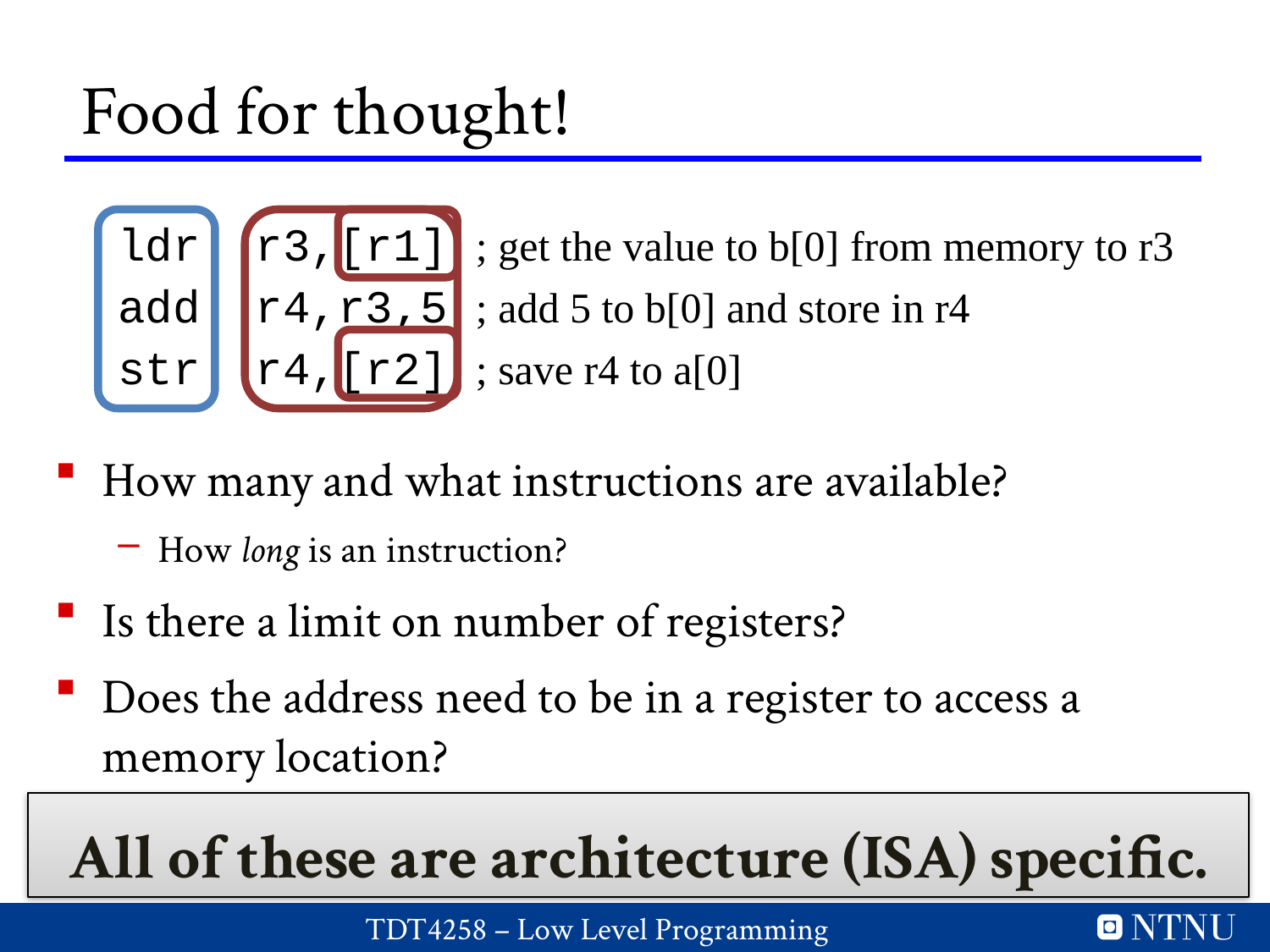

Food for thought!
ldr  r3,[r1] ; get the value to b[0] from memory to r3
add  r4,r3,5 ; add 5 to b[0] and store in r4
str  r4,[r2] ; save r4 to a[0]

How many and what instructions are available?
How long is an instruction?
Is there a limit on number of registers?
Does the address need to be in a register to access a memory location?

All of these are architecture (ISA) specific.